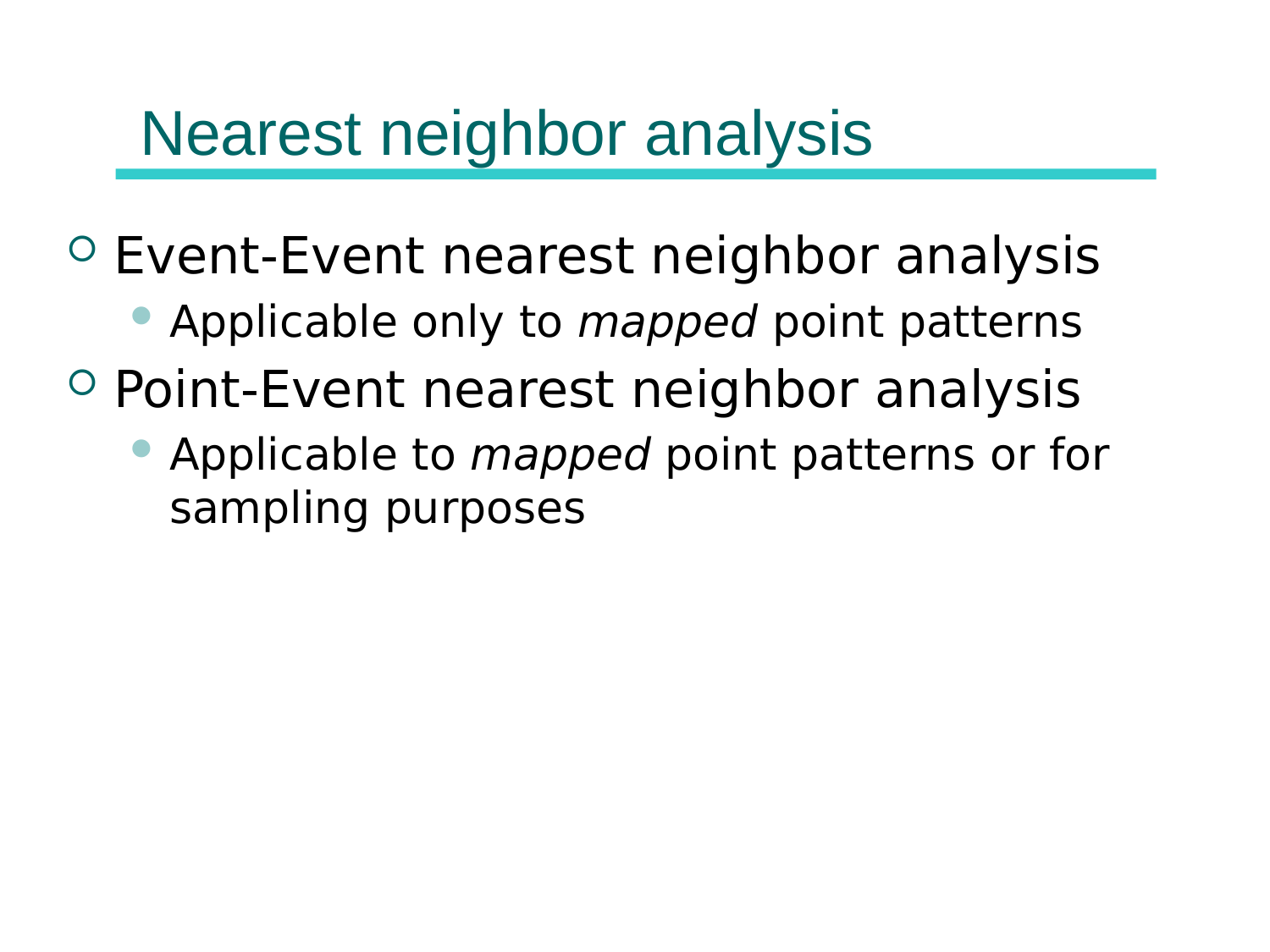

# Nearest neighbor analysis
Event-Event nearest neighbor analysis
Applicable only to mapped point patterns
Point-Event nearest neighbor analysis
Applicable to mapped point patterns or for sampling purposes